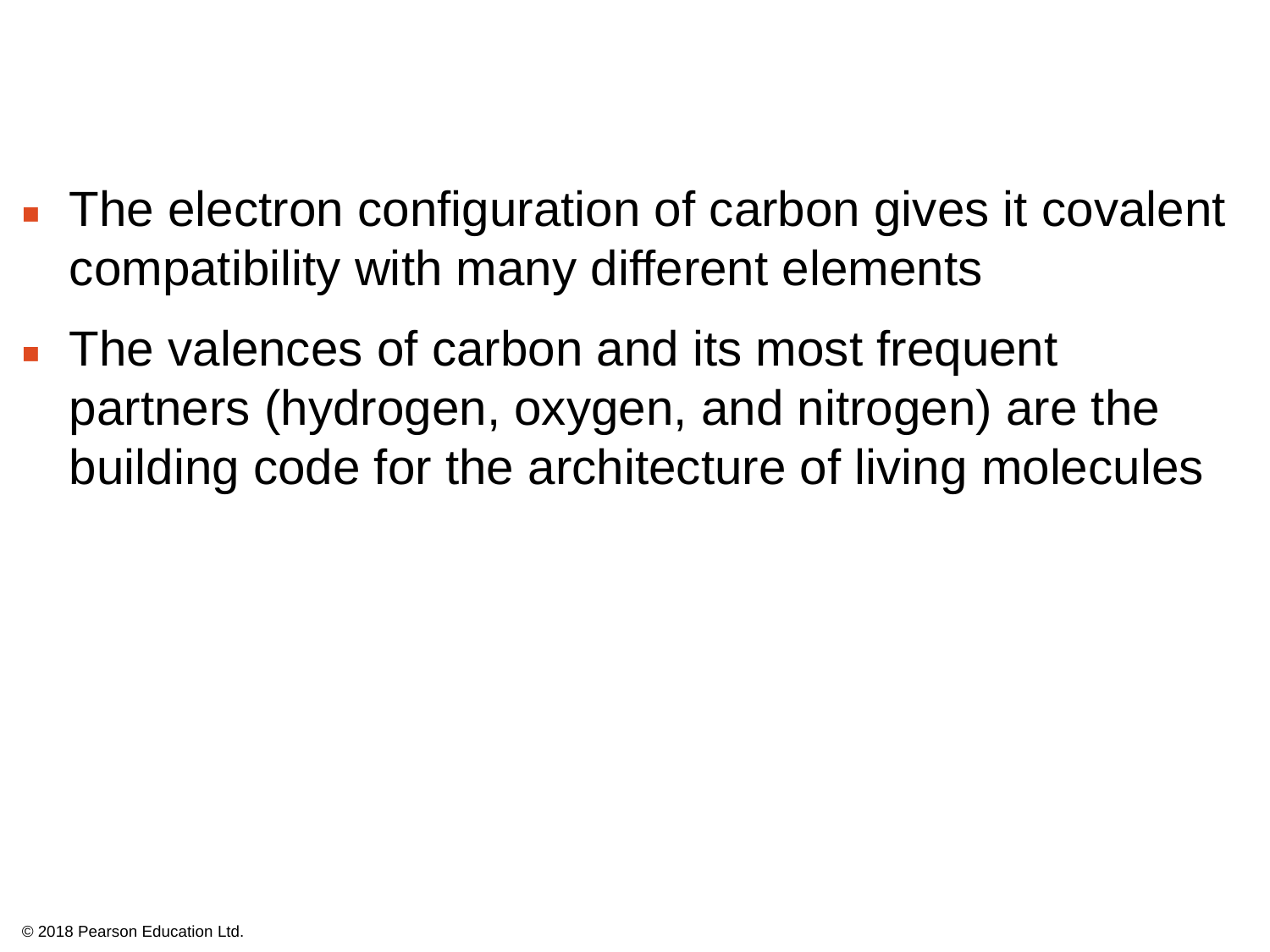

The electron configuration of carbon gives it covalent compatibility with many different elements
The valences of carbon and its most frequent partners (hydrogen, oxygen, and nitrogen) are the building code for the architecture of living molecules
© 2018 Pearson Education Ltd.